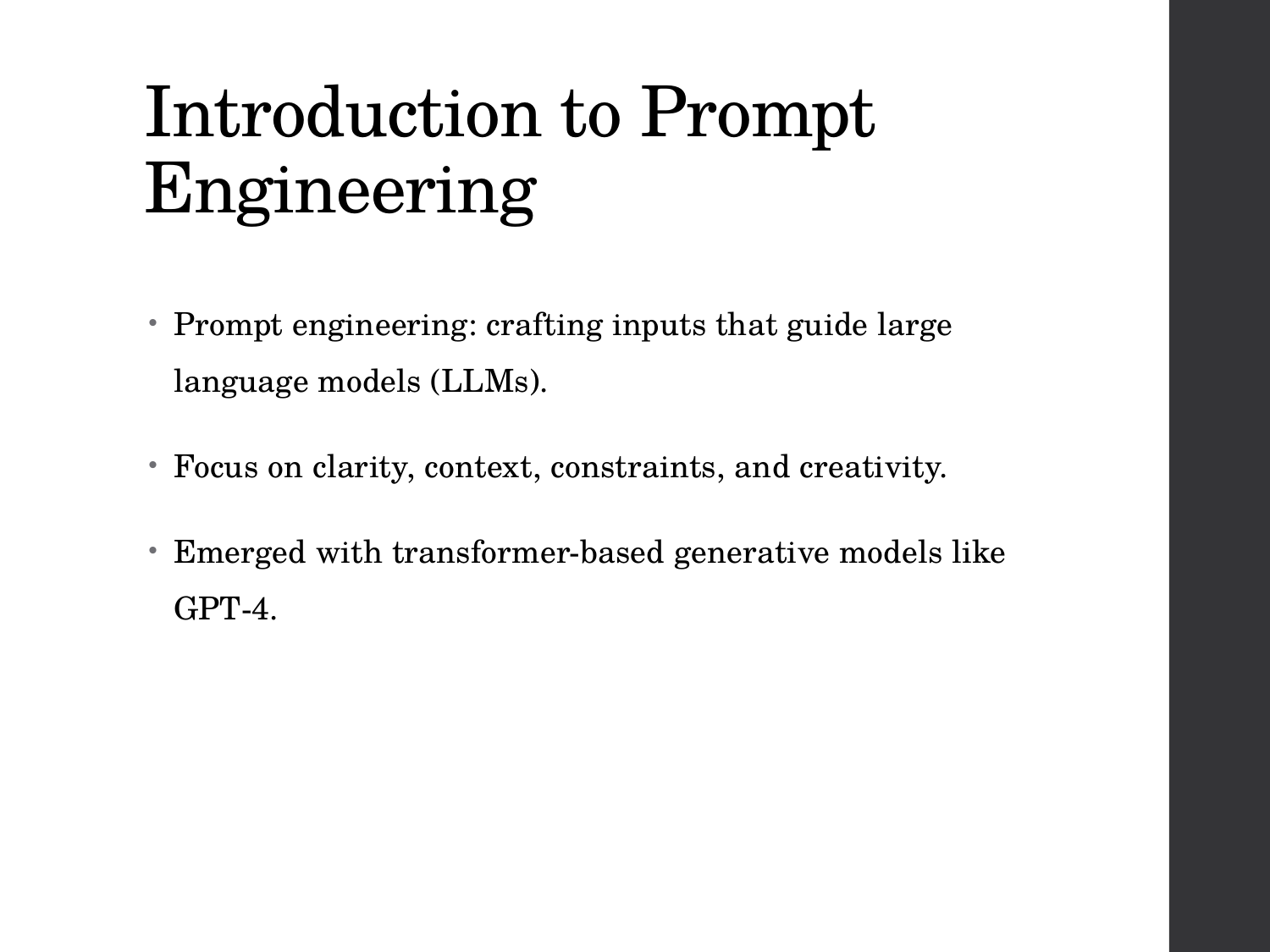

# Introduction to Prompt Engineering

Prompt engineering: crafting inputs that guide large language models (LLMs).
Focus on clarity, context, constraints, and creativity.
Emerged with transformer-based generative models like GPT‑4.